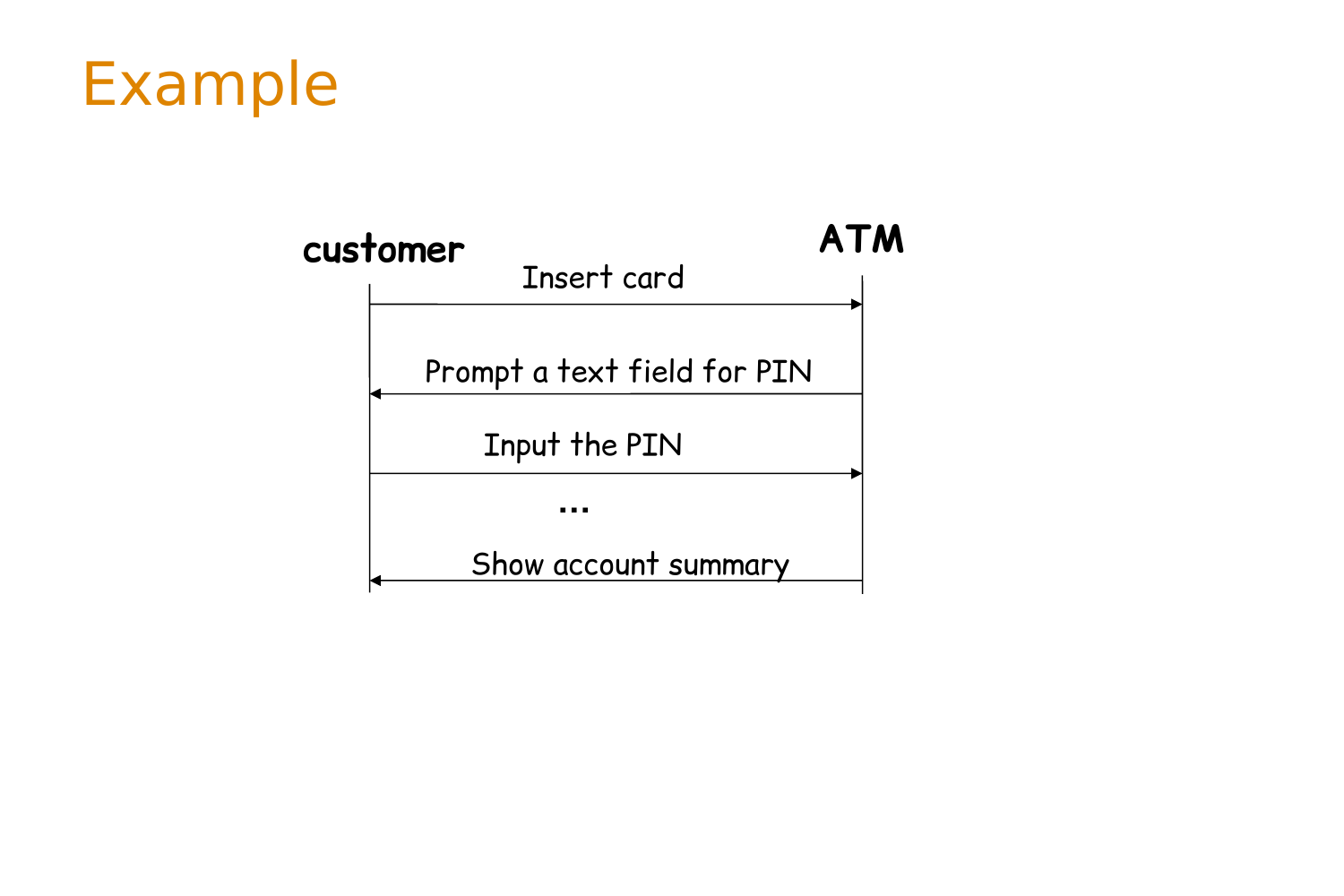

# Example
ATM
customer
Insert card

Prompt a text field for PIN

Input the PIN

…
Show account summary